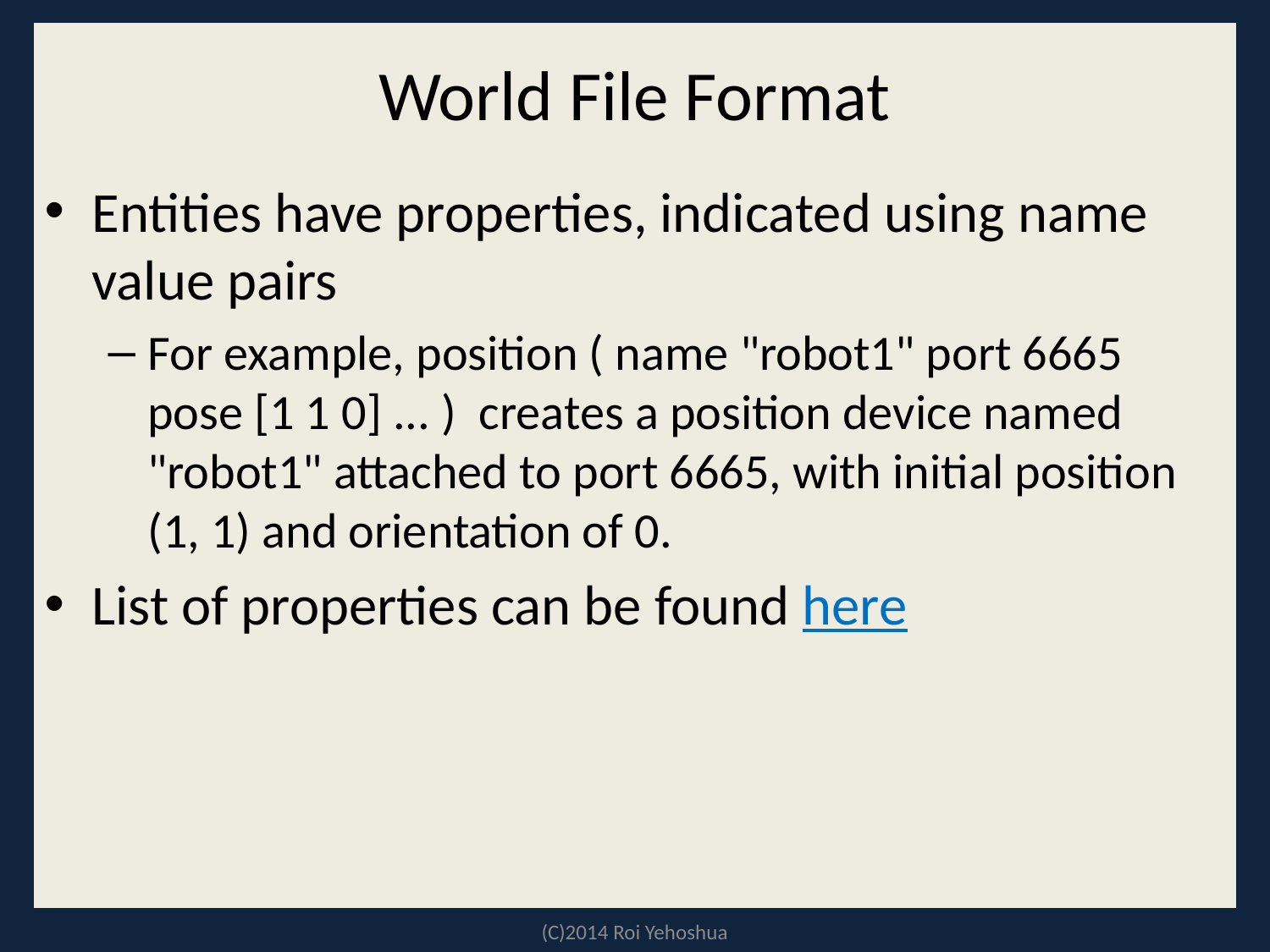

# World File Format
Entities have properties, indicated using name value pairs
For example, position ( name "robot1" port 6665 pose [1 1 0] ... )  creates a position device named "robot1" attached to port 6665, with initial position (1, 1) and orientation of 0.
List of properties can be found here

(C)2014 Roi Yehoshua